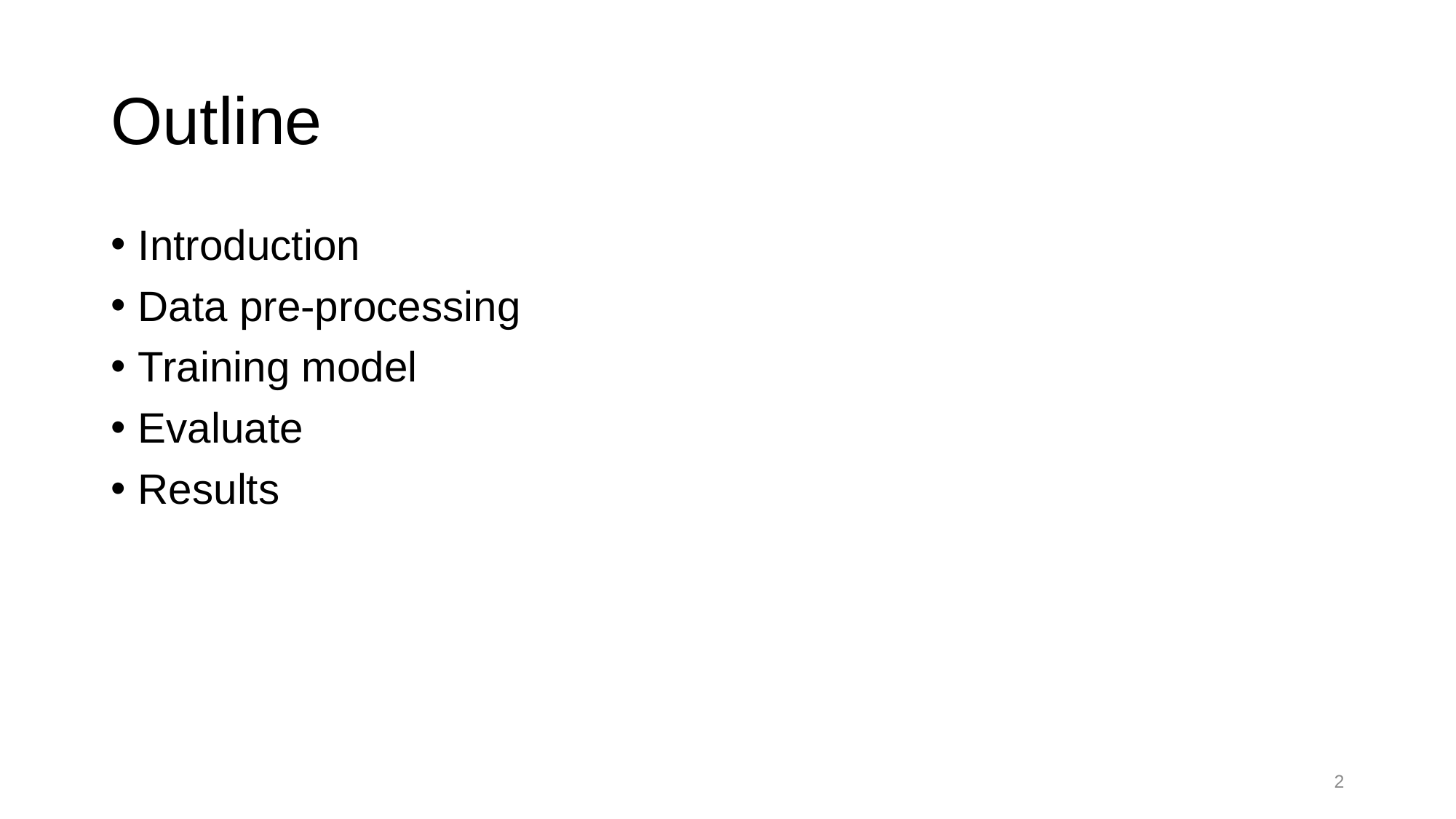

# Outline
Introduction
Data pre-processing
Training model
Evaluate
Results
2